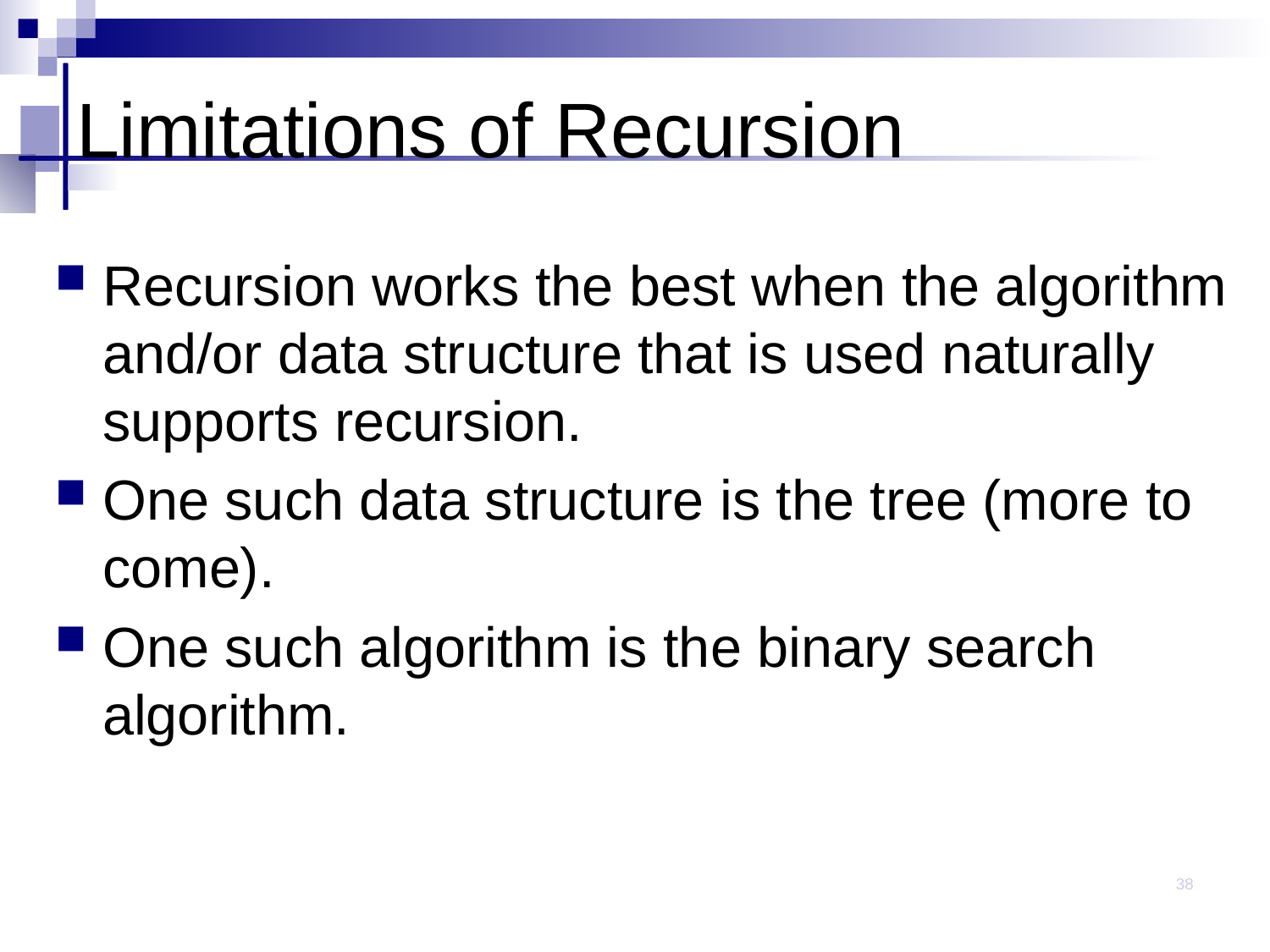

# Limitations of Recursion
Recursion works the best when the algorithm and/or data structure that is used naturally supports recursion.
One such data structure is the tree (more to come).
One such algorithm is the binary search algorithm.
38